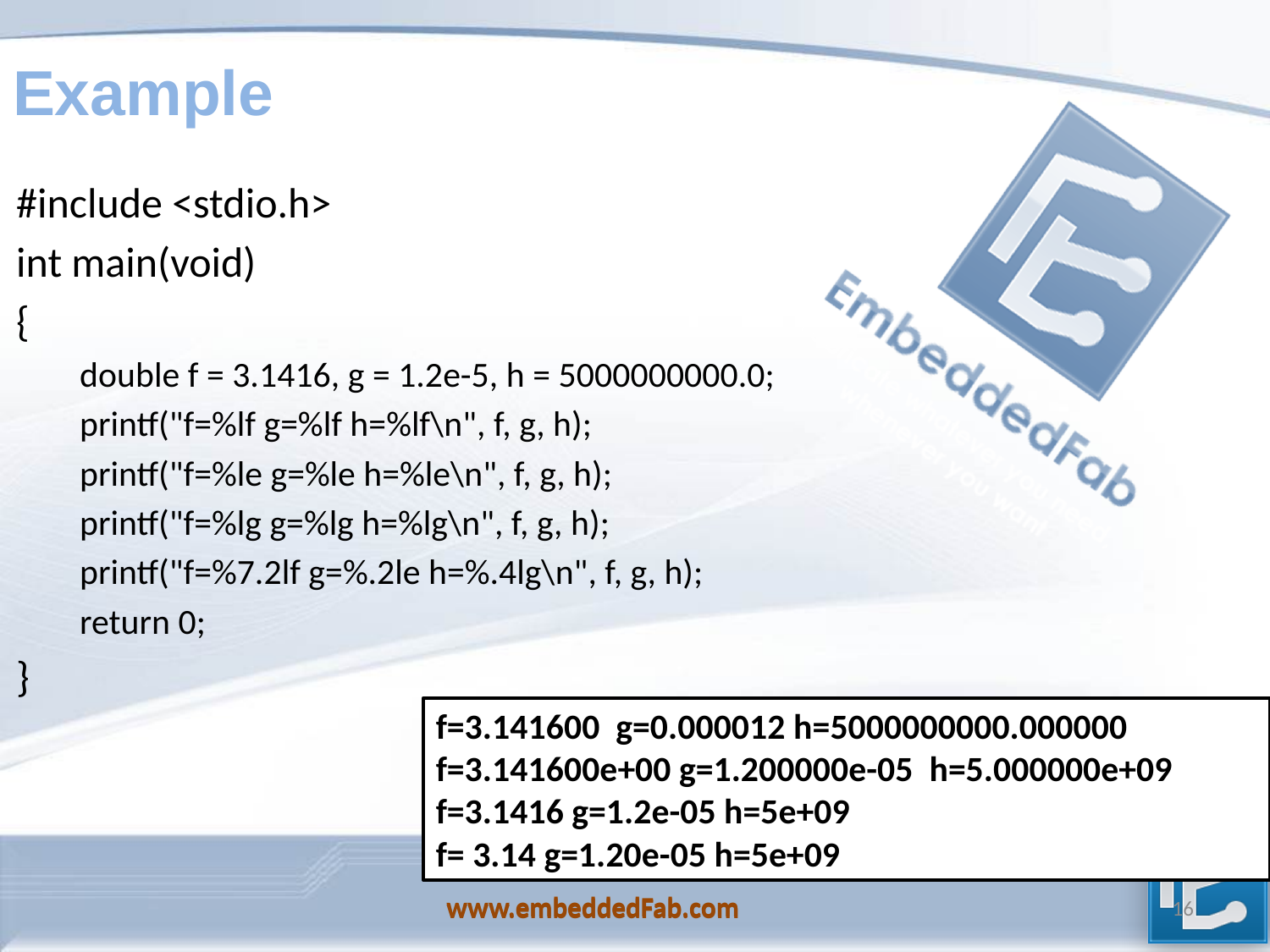

# Example
#include <stdio.h>
int main(void)
{
double f = 3.1416, g = 1.2e-5, h = 5000000000.0;
printf("f=%lf g=%lf h=%lf\n", f, g, h);
printf("f=%le g=%le h=%le\n", f, g, h);
printf("f=%lg g=%lg h=%lg\n", f, g, h);
printf("f=%7.2lf g=%.2le h=%.4lg\n", f, g, h);
return 0;
}
f=3.141600  g=0.000012 h=5000000000.000000
f=3.141600e+00 g=1.200000e-05  h=5.000000e+09
f=3.1416 g=1.2e-05 h=5e+09
f= 3.14 g=1.20e-05 h=5e+09
www.embeddedFab.com
16